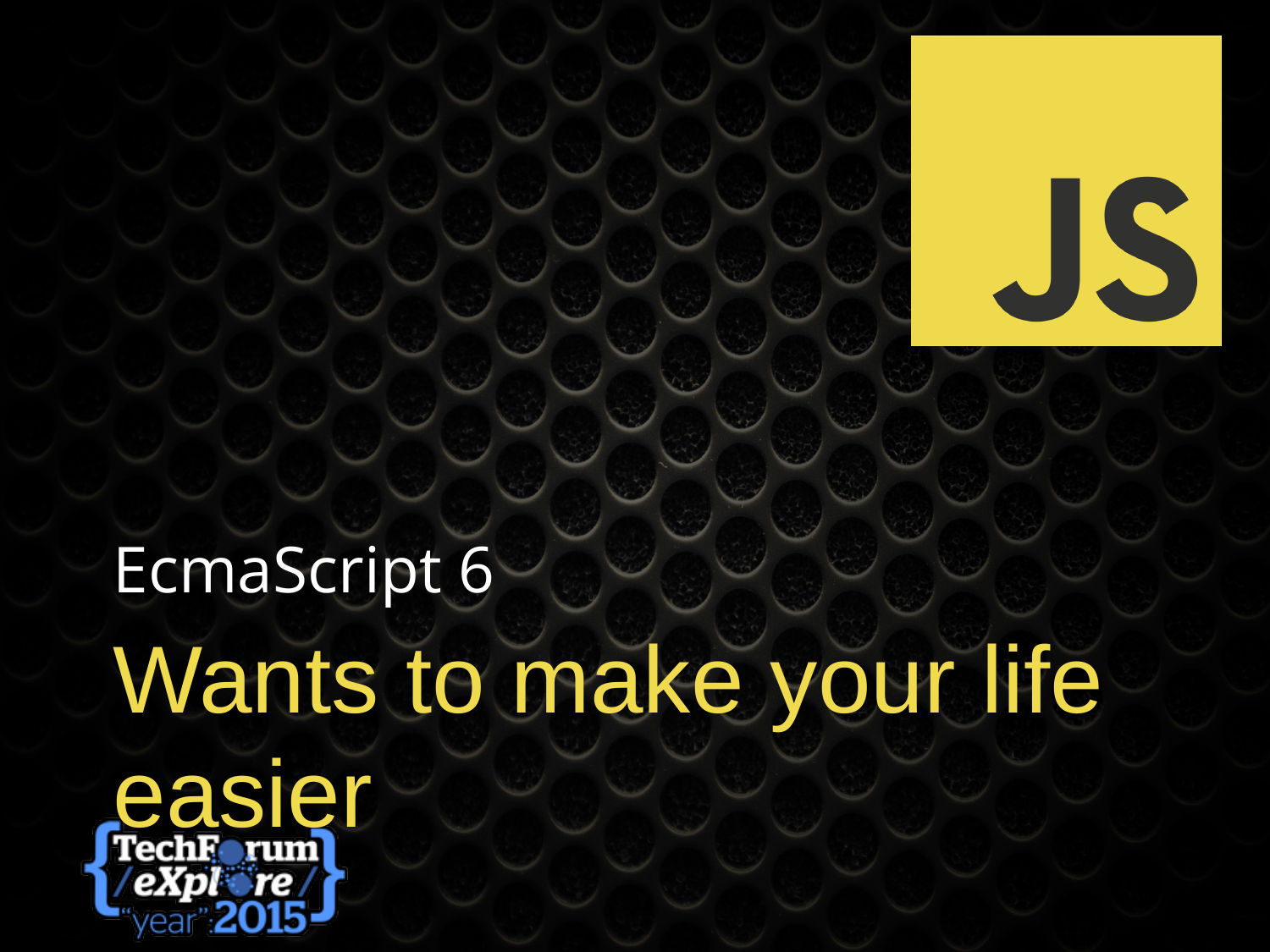

EcmaScript 6
# Wants to make your life easier